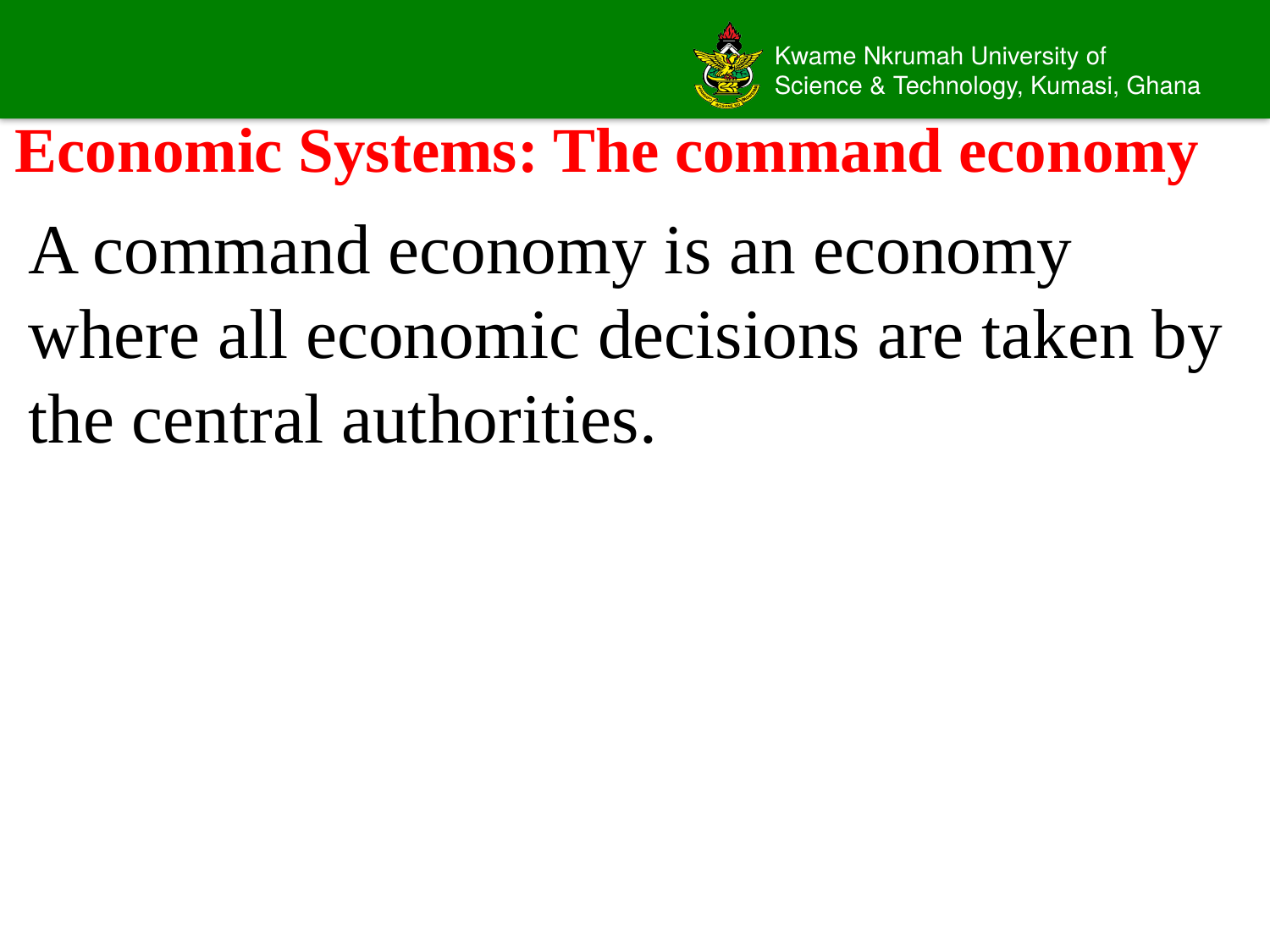

# Economic Systems: The command economy
A command economy is an economy where all economic decisions are taken by the central authorities.